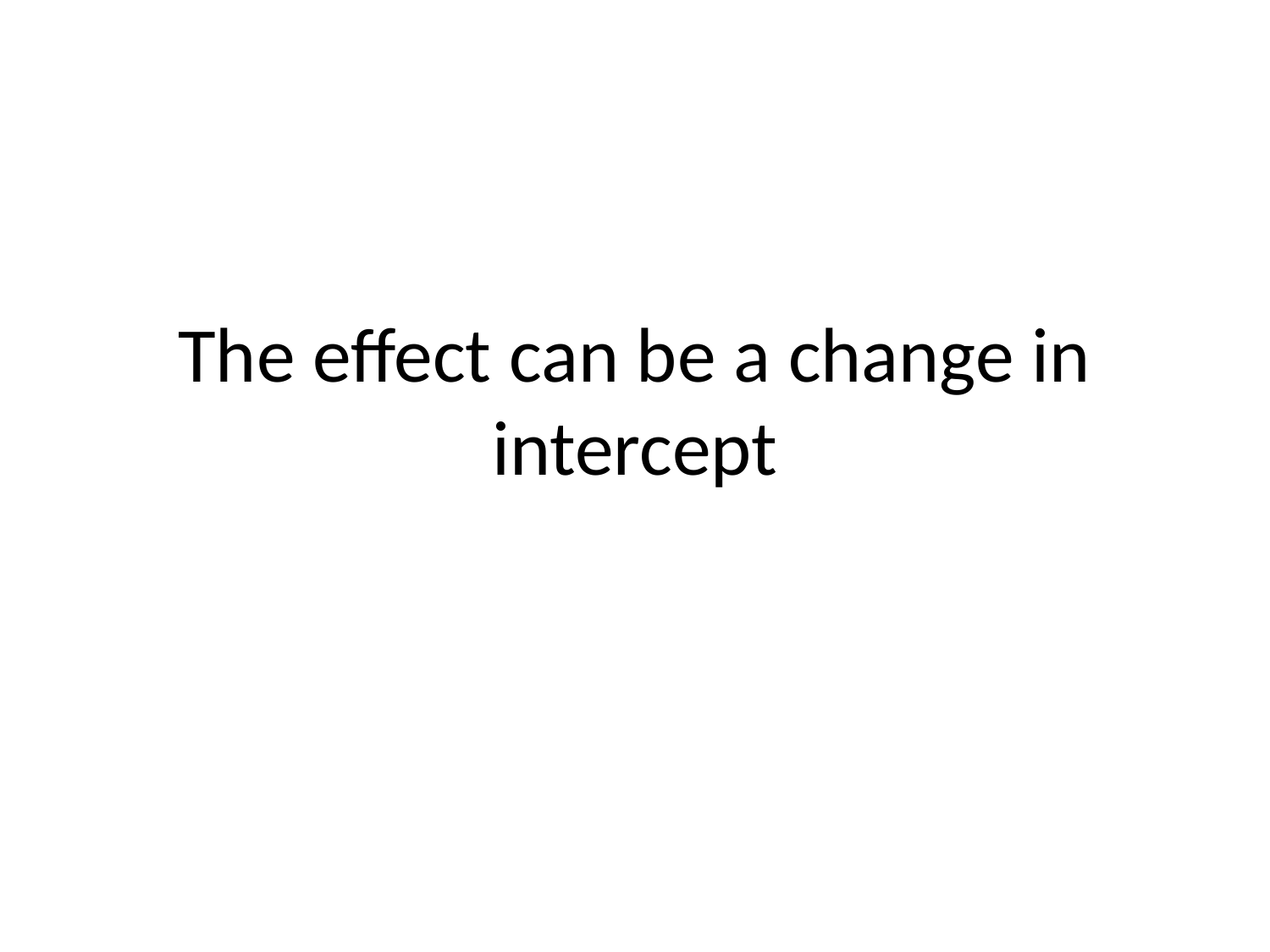

# The effect can be a change in intercept